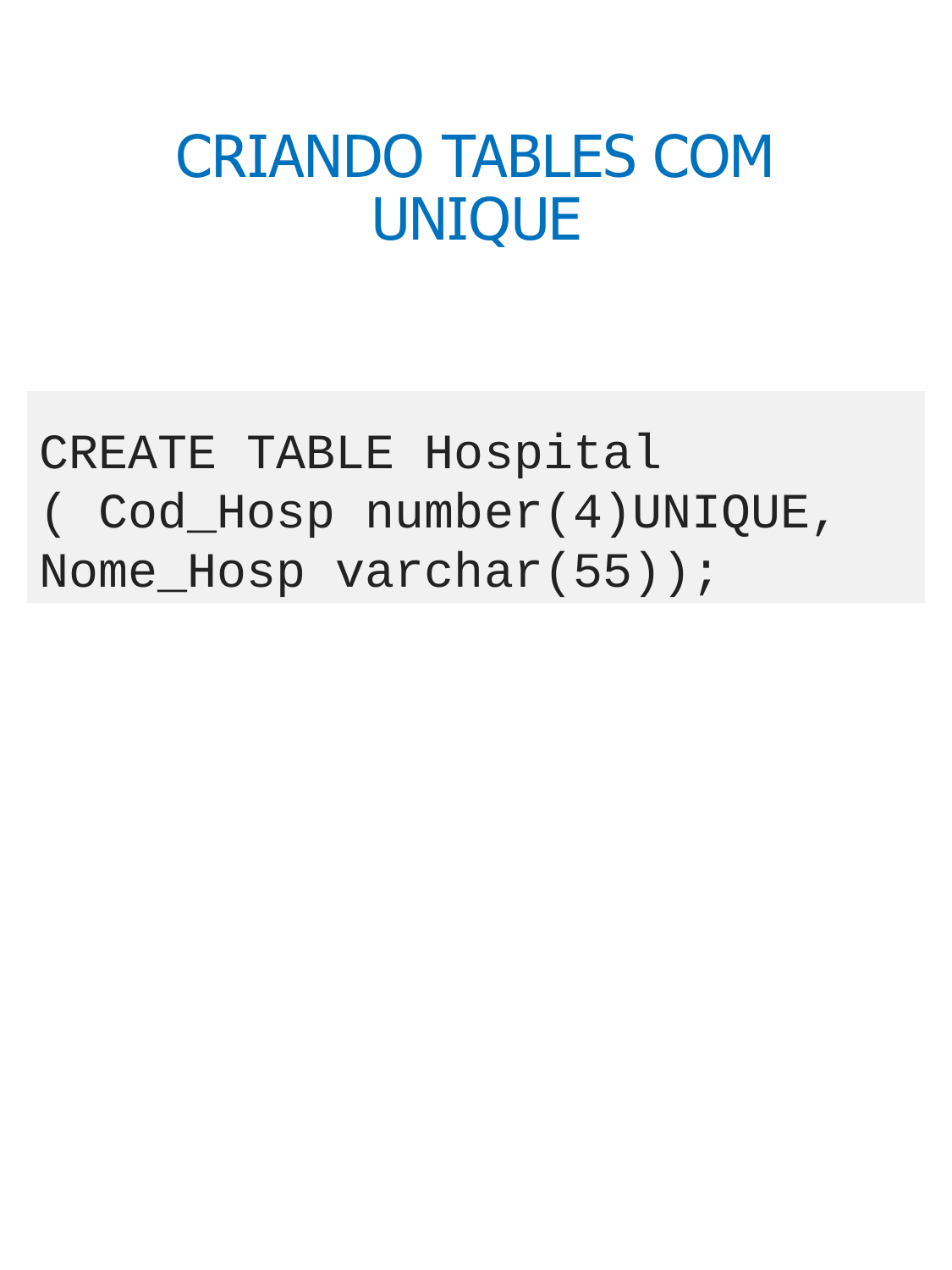

# CRIANDO TABLES COM UNIQUE
CREATE TABLE Hospital ( Cod_Hosp number(4)UNIQUE,
Nome_Hosp varchar(55));